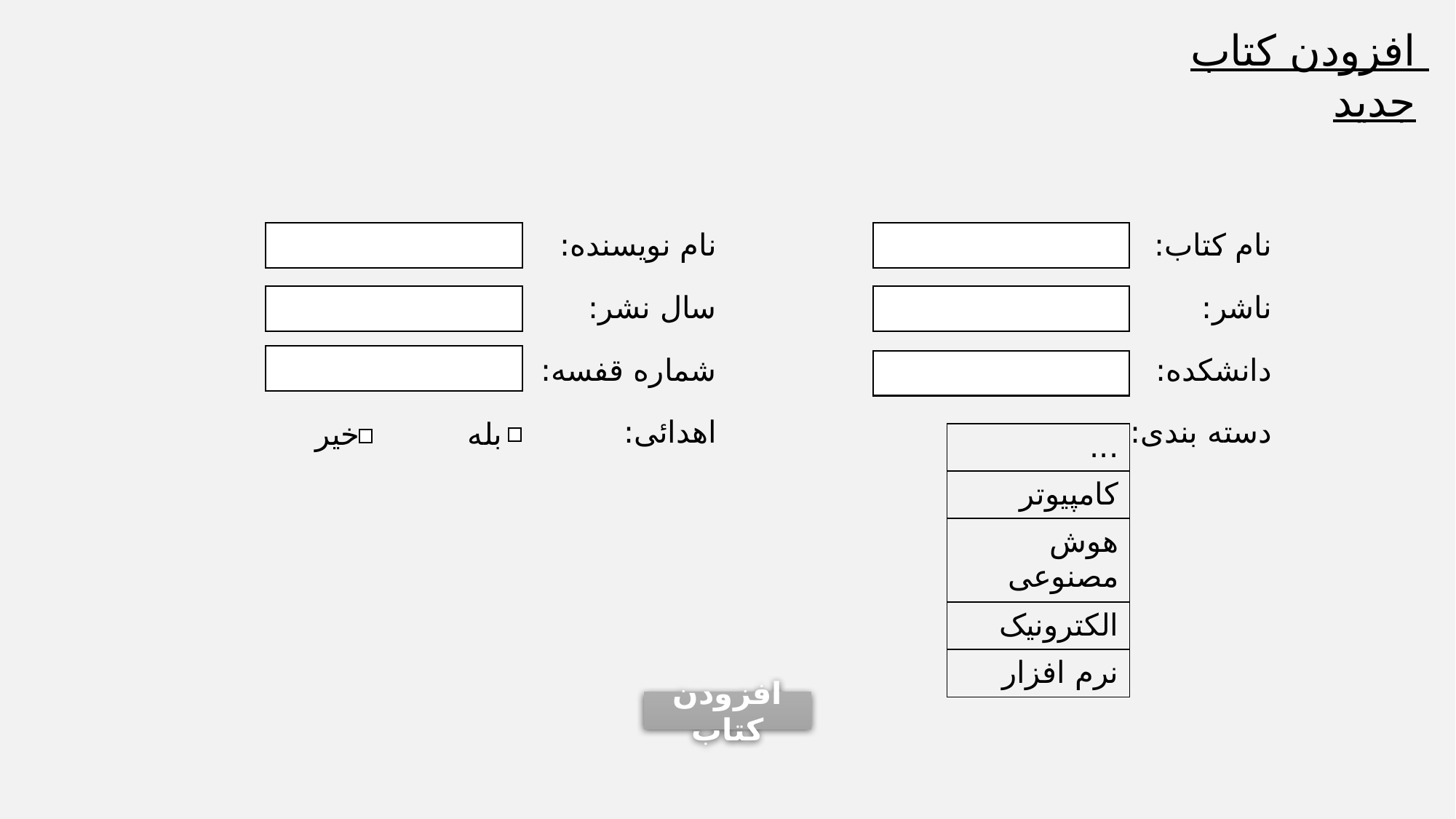

افزودن کتاب جدید
|  | نام نویسنده: |  | نام کتاب: |
| --- | --- | --- | --- |
|  | سال نشر: |  | ناشر: |
|  | شماره قفسه: |  | دانشکده: |
|  | اهدائی: |  | دسته بندی: |

بله
خیر
| ... |
| --- |
| کامپیوتر |
| هوش مصنوعی |
| الکترونیک |
| نرم افزار |

افزودن کتاب